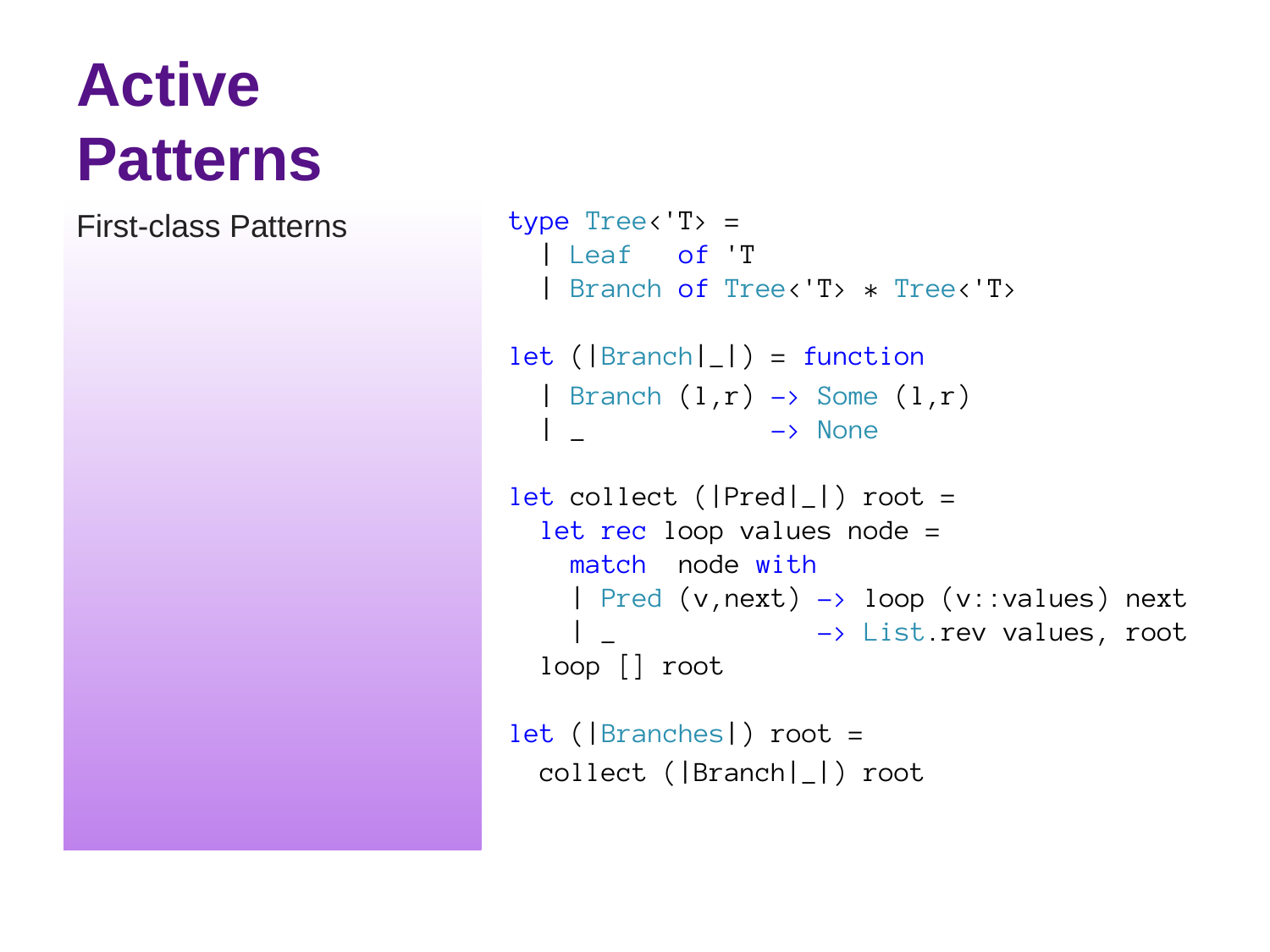

# Active Patterns

type Tree<'T> =
  | Leaf   of 'T
  | Branch of Tree<'T> * Tree<'T>
let (|Branch|_|) = function
  | Branch (l,r) -> Some (l,r)
  | _            -> None
let collect (|Pred|_|) root =
  let rec loop values node =
    match  node with
    | Pred (v,next) -> loop (v::values) next
    | _             -> List.rev values, root
  loop [] root
let (|Branches|) root =
  collect (|Branch|_|) root
First-class Patterns